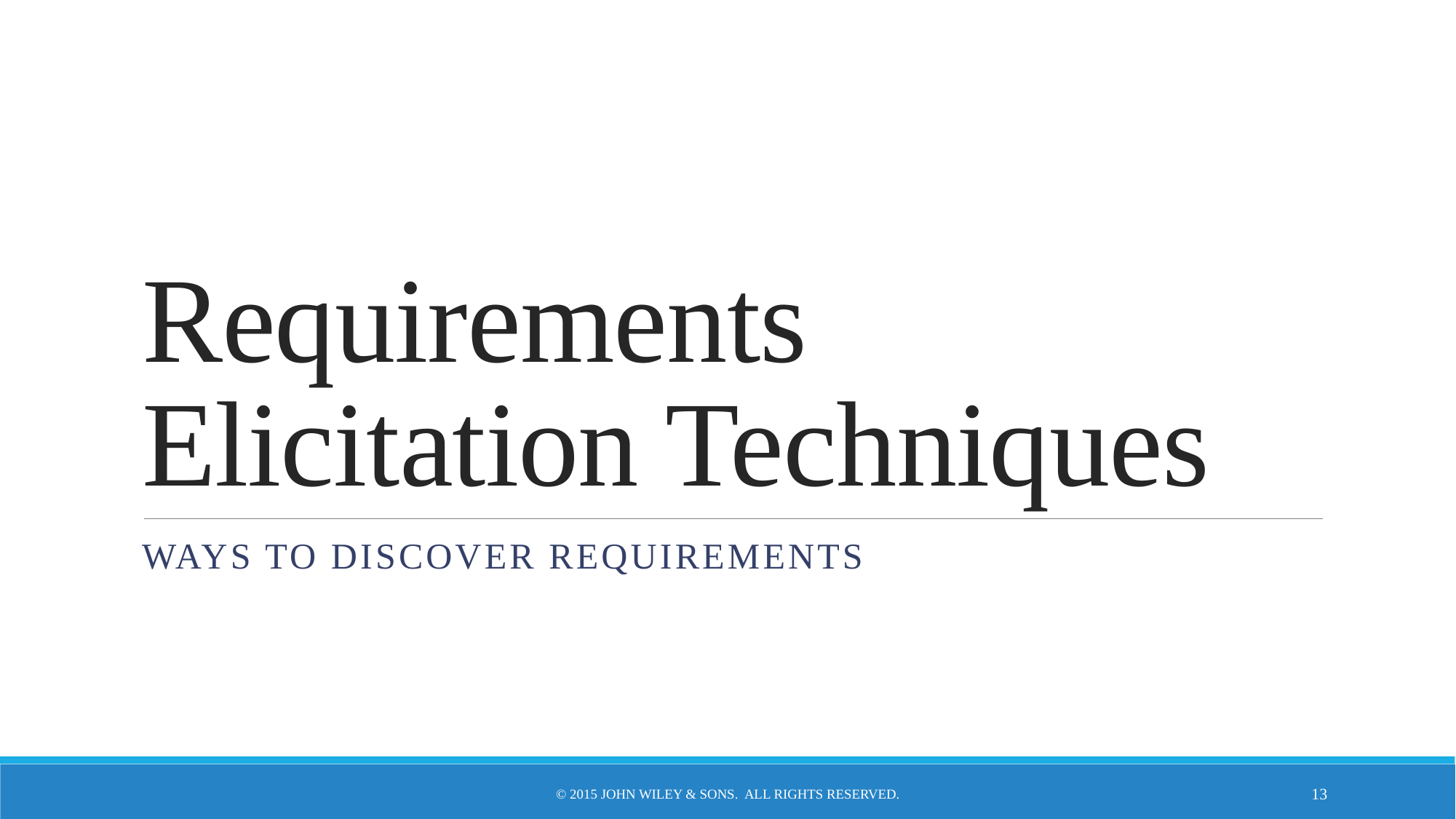

# Requirements Elicitation Techniques
Ways to discover requirements
© 2015 John Wiley & Sons.  All Rights Reserved.
13